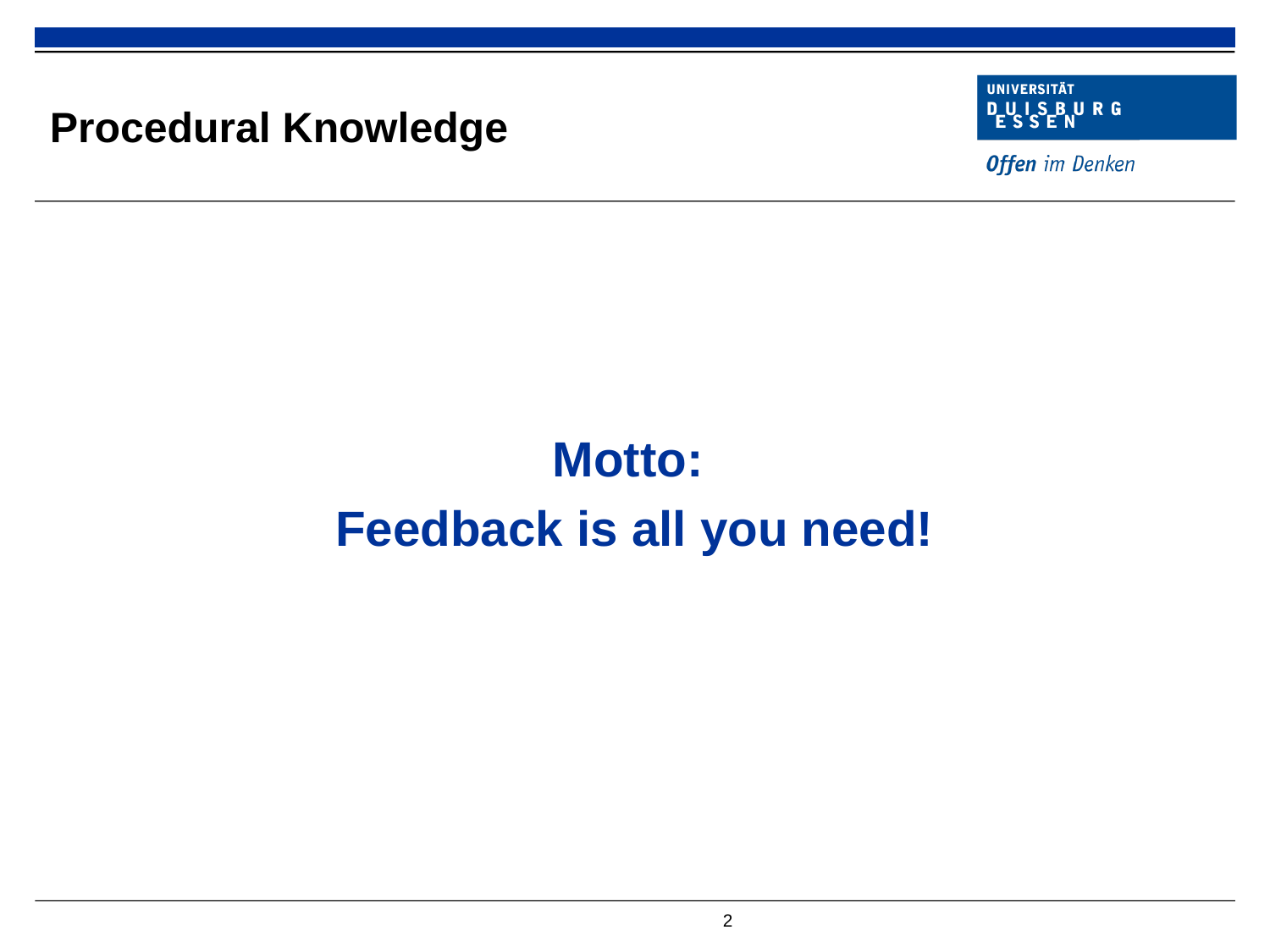

# Procedural Knowledge

Motto:
Feedback is all you need!